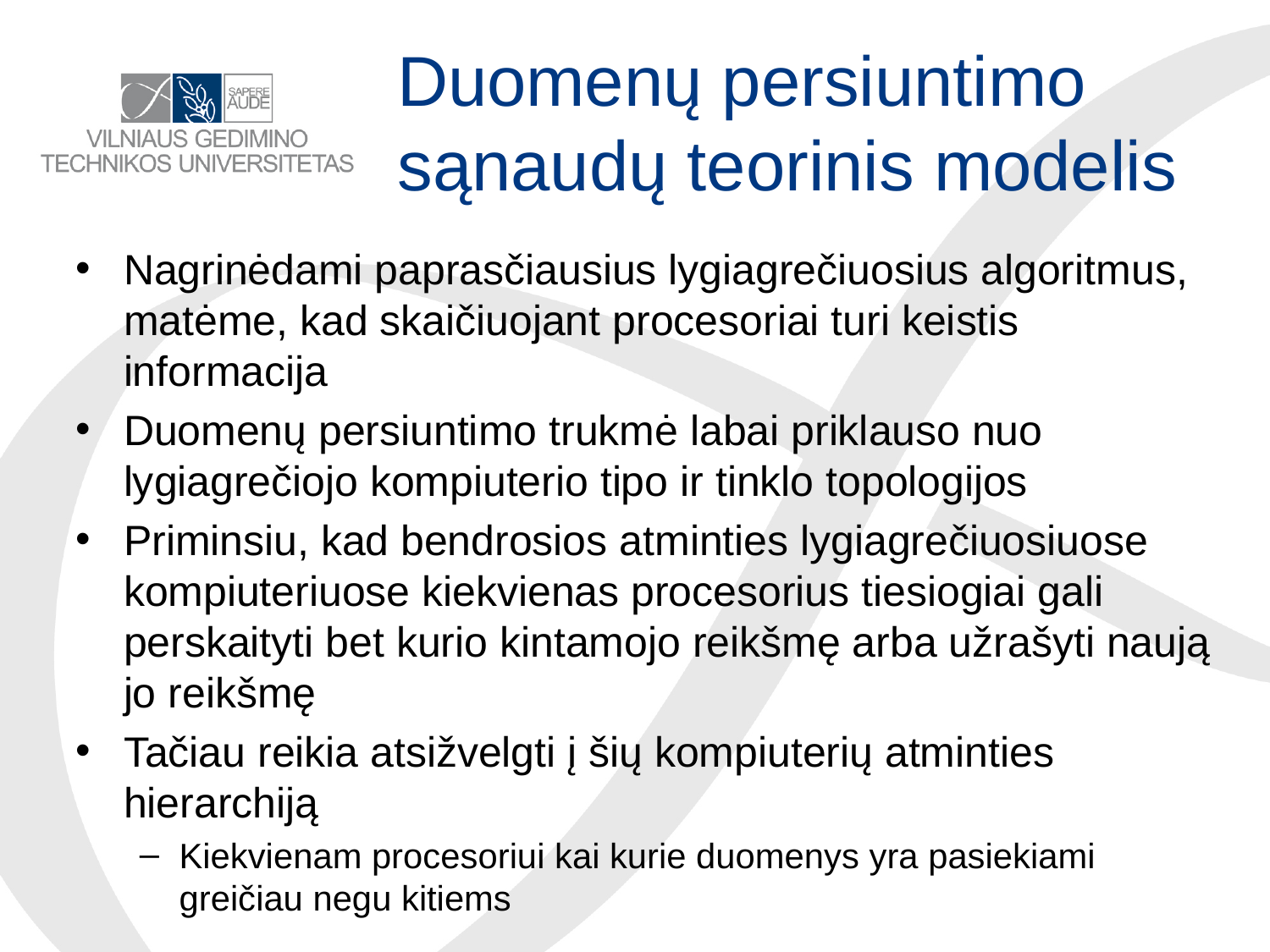

# Duomenų persiuntimo sąnaudų teorinis modelis
Nagrinėdami paprasčiausius lygiagrečiuosius algoritmus, matėme, kad skaičiuojant procesoriai turi keistis informacija
Duomenų persiuntimo trukmė labai priklauso nuo lygiagrečiojo kompiuterio tipo ir tinklo topologijos
Priminsiu, kad bendrosios atminties lygiagrečiuosiuose kompiuteriuose kiekvienas procesorius tiesiogiai gali perskaityti bet kurio kintamojo reikšmę arba užrašyti naują jo reikšmę
Tačiau reikia atsižvelgti į šių kompiuterių atminties hierarchiją
Kiekvienam procesoriui kai kurie duomenys yra pasiekiami greičiau negu kitiems